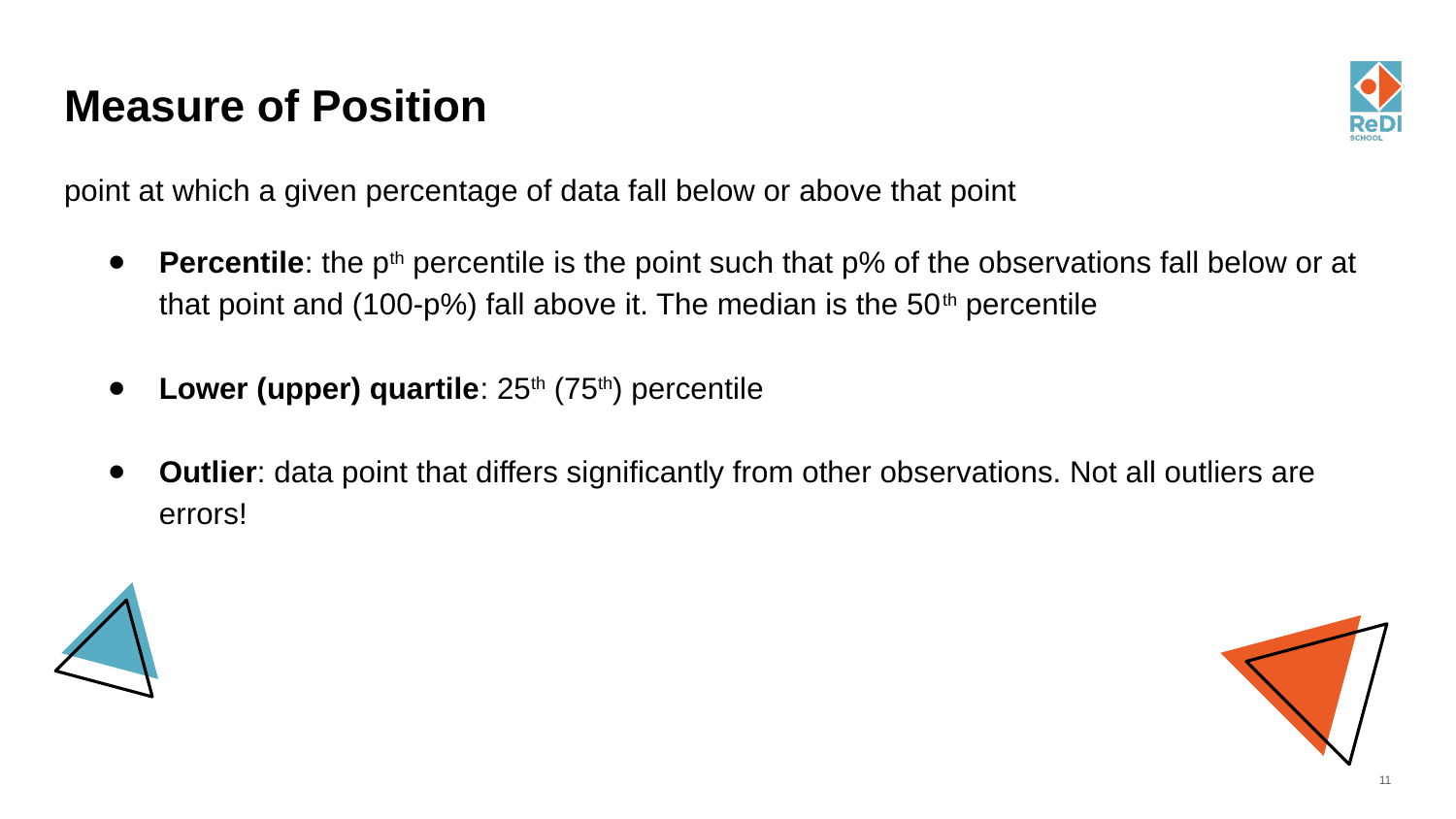

# Measure of Position
point at which a given percentage of data fall below or above that point
Percentile: the pth percentile is the point such that p% of the observations fall below or at that point and (100-p%) fall above it. The median is the 50th percentile
Lower (upper) quartile: 25th (75th) percentile
Outlier: data point that differs significantly from other observations. Not all outliers are errors!

11